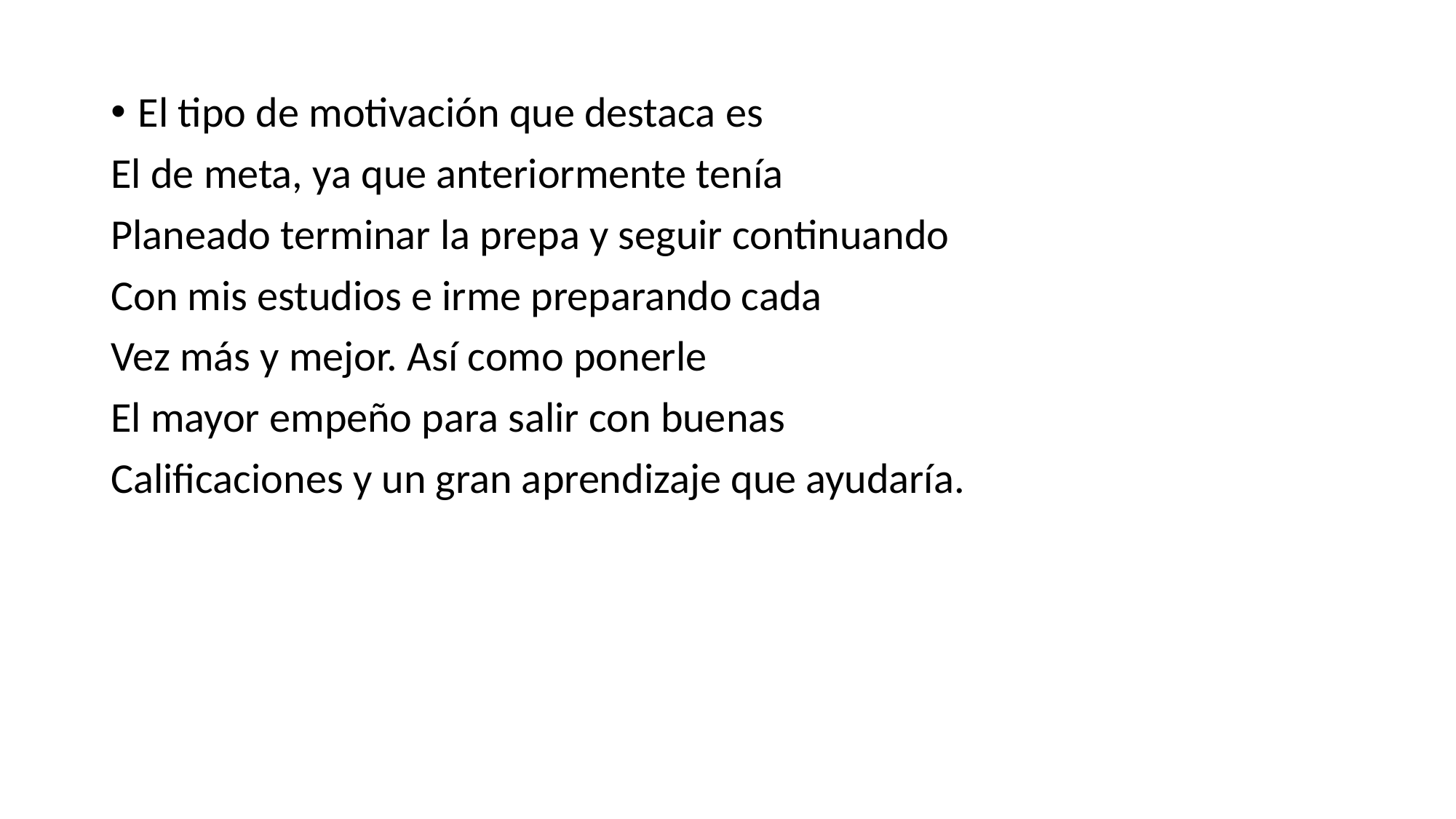

El tipo de motivación que destaca es
El de meta, ya que anteriormente tenía
Planeado terminar la prepa y seguir continuando
Con mis estudios e irme preparando cada
Vez más y mejor. Así como ponerle
El mayor empeño para salir con buenas
Calificaciones y un gran aprendizaje que ayudaría.